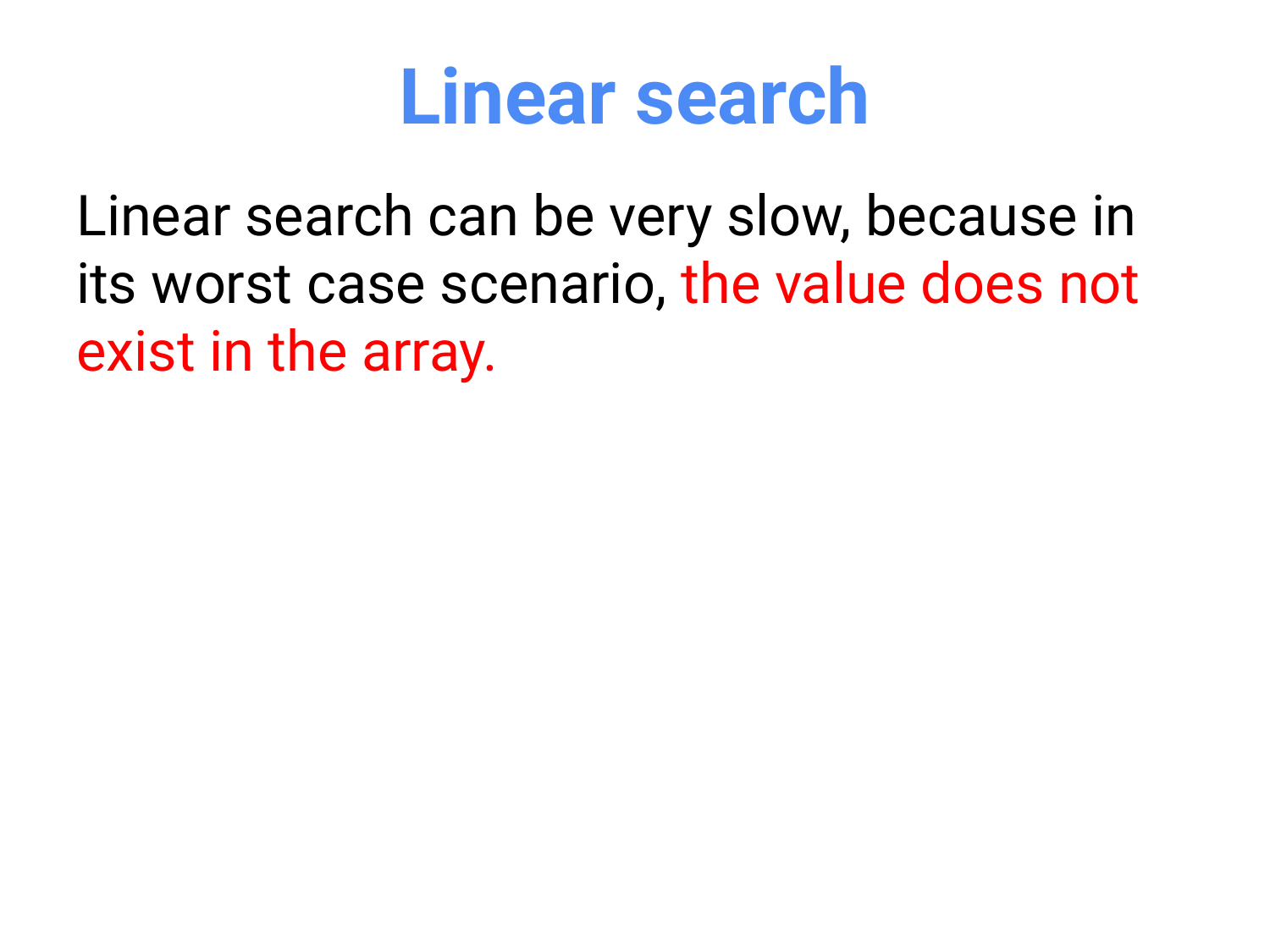

# Linear search
Linear search can be very slow, because in its worst case scenario, the value does not exist in the array.